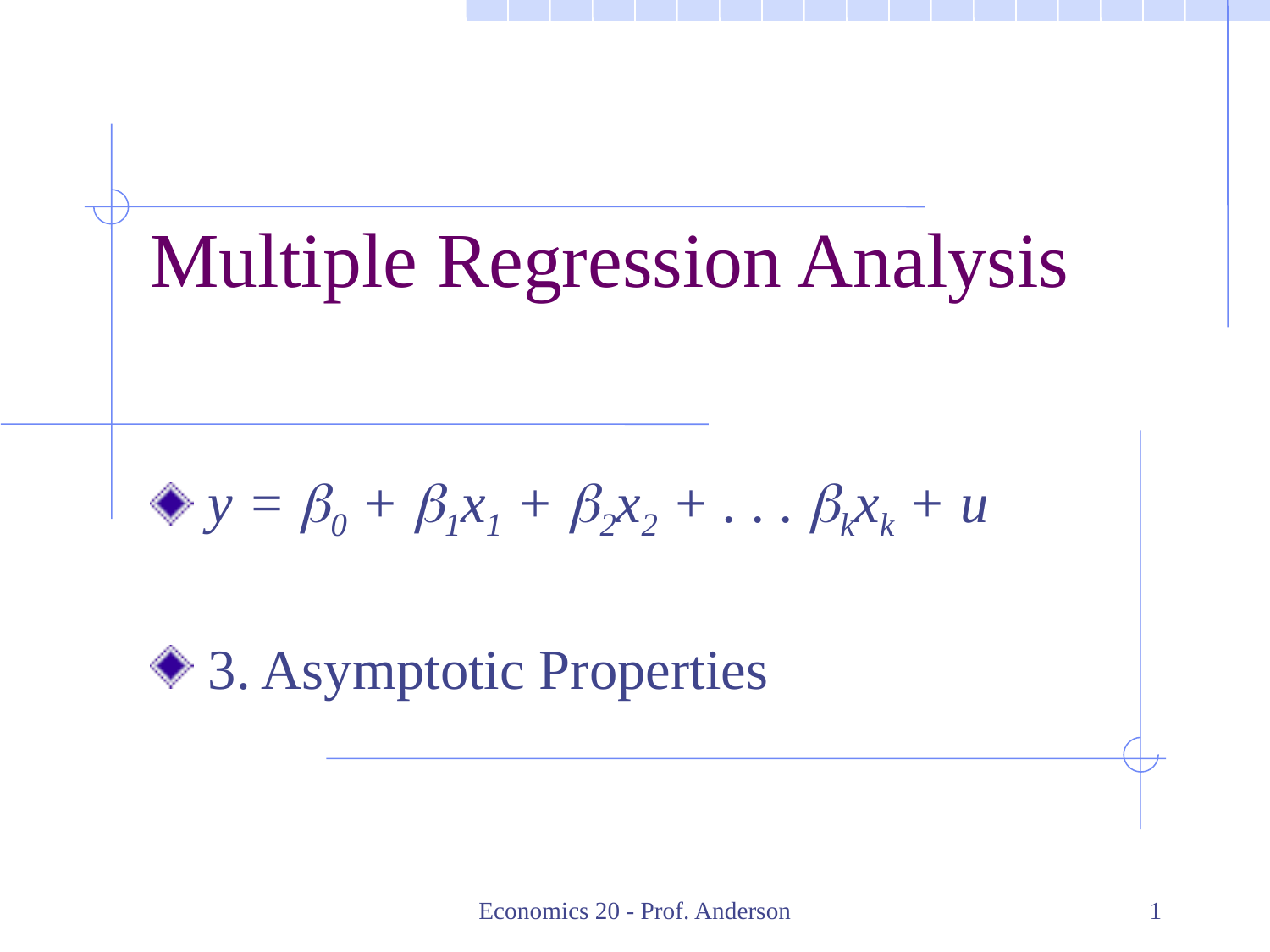

# Multiple Regression Analysis
 y = β0 + β1x1 + β2x2 + . . . βkxk + u

 3. Asymptotic Properties

Economics 20 - Prof. Anderson
1